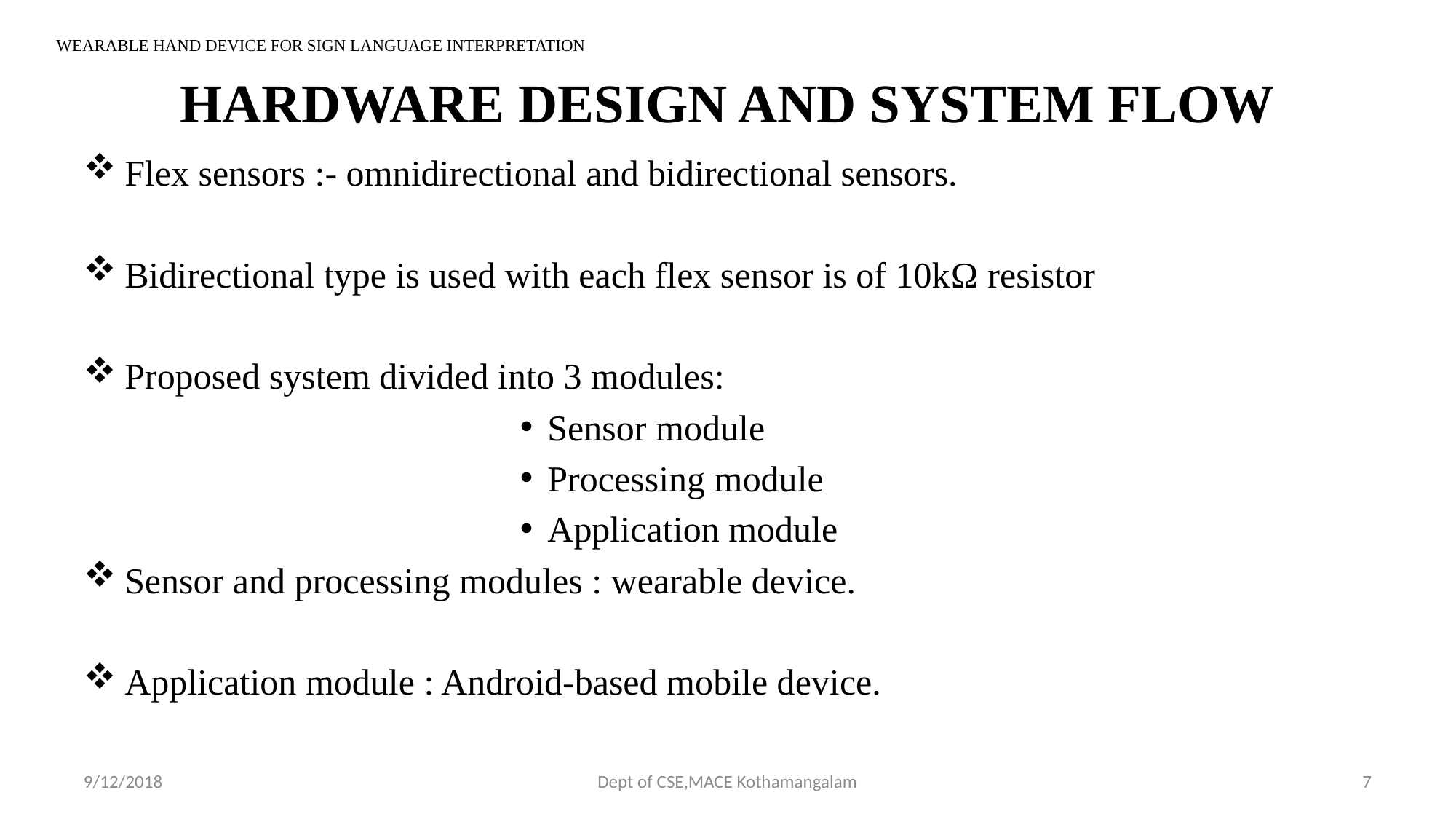

WEARABLE HAND DEVICE FOR SIGN LANGUAGE INTERPRETATION

# HARDWARE DESIGN AND SYSTEM FLOW
Flex sensors :- omnidirectional and bidirectional sensors.

Bidirectional type is used with each flex sensor is of 10kΩ resistor

Proposed system divided into 3 modules:
Sensor module
Processing module
Application module
Sensor and processing modules : wearable device.

Application module : Android-based mobile device.

9/12/2018
Dept of CSE,MACE Kothamangalam
7